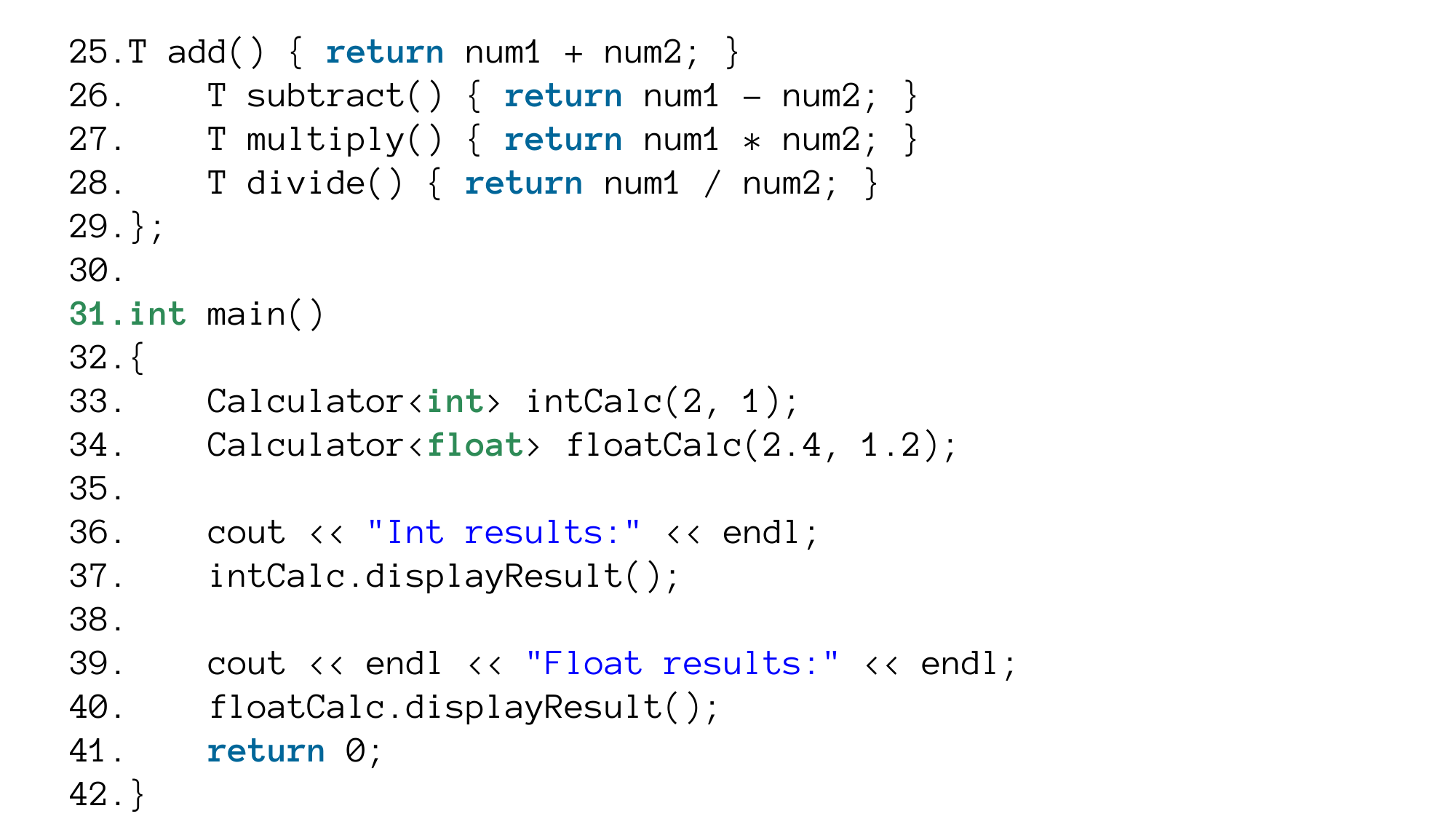

T add() { return num1 + num2; }
    T subtract() { return num1 - num2; }
    T multiply() { return num1 * num2; }
    T divide() { return num1 / num2; }
};

int main()
{
    Calculator<int> intCalc(2, 1);
    Calculator<float> floatCalc(2.4, 1.2);

    cout << "Int results:" << endl;
    intCalc.displayResult();

    cout << endl << "Float results:" << endl;
    floatCalc.displayResult();
    return 0;
}